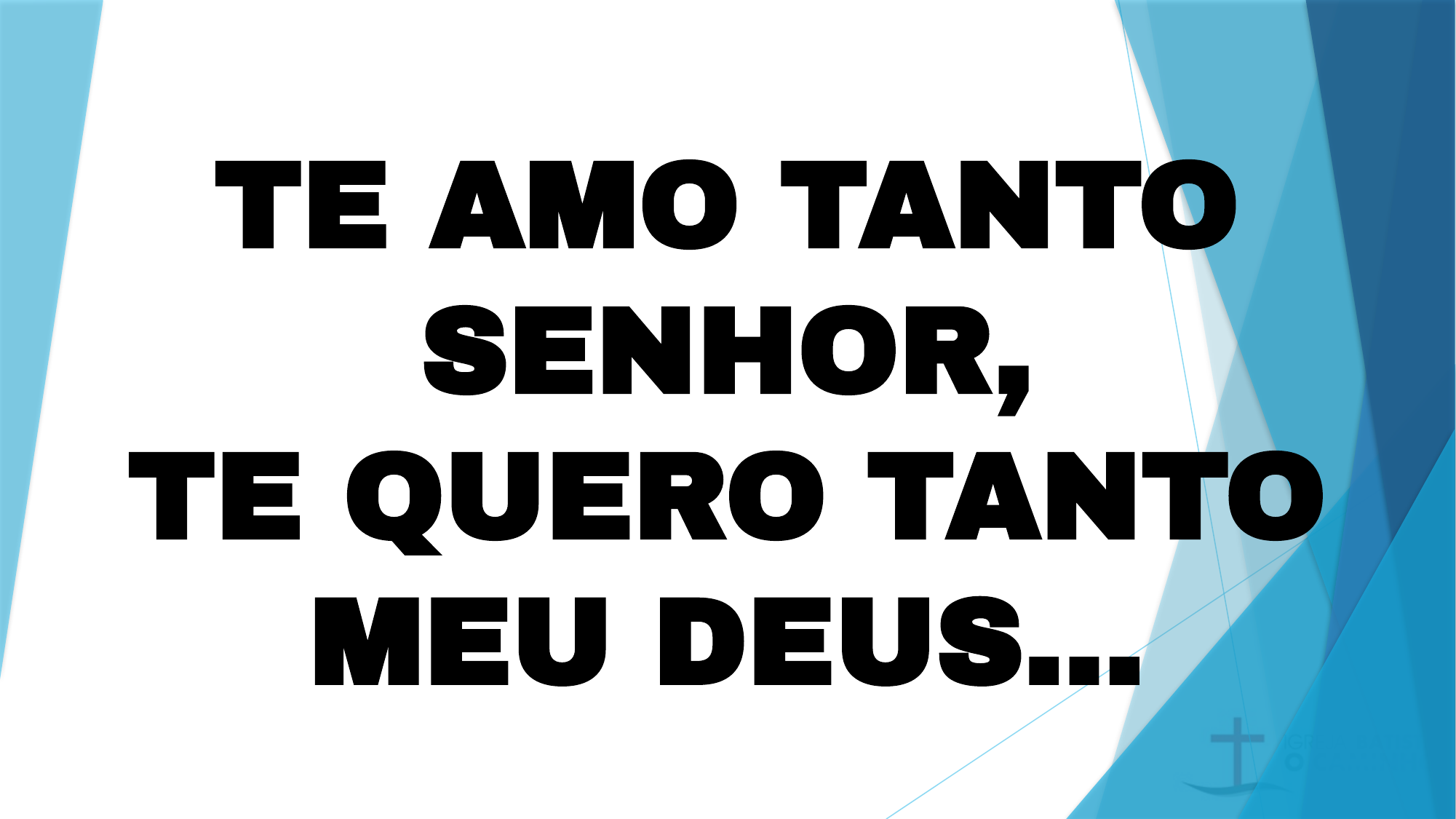

# TE AMO TANTO SENHOR, TE QUERO TANTO MEU DEUS...